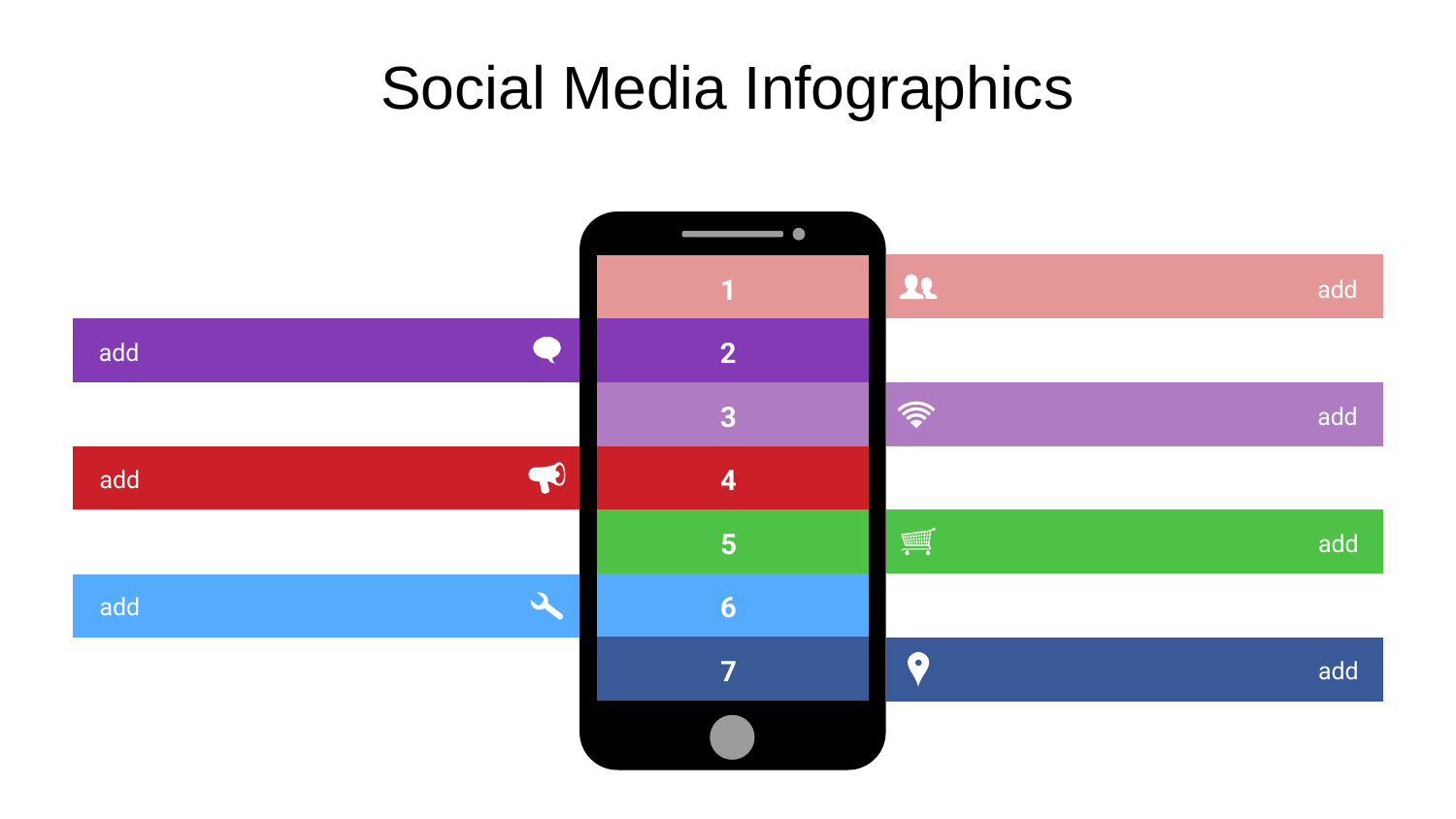

# Social Media Infographics

1
add

add
2

3
add

4
add

5
add

6
add

7
add